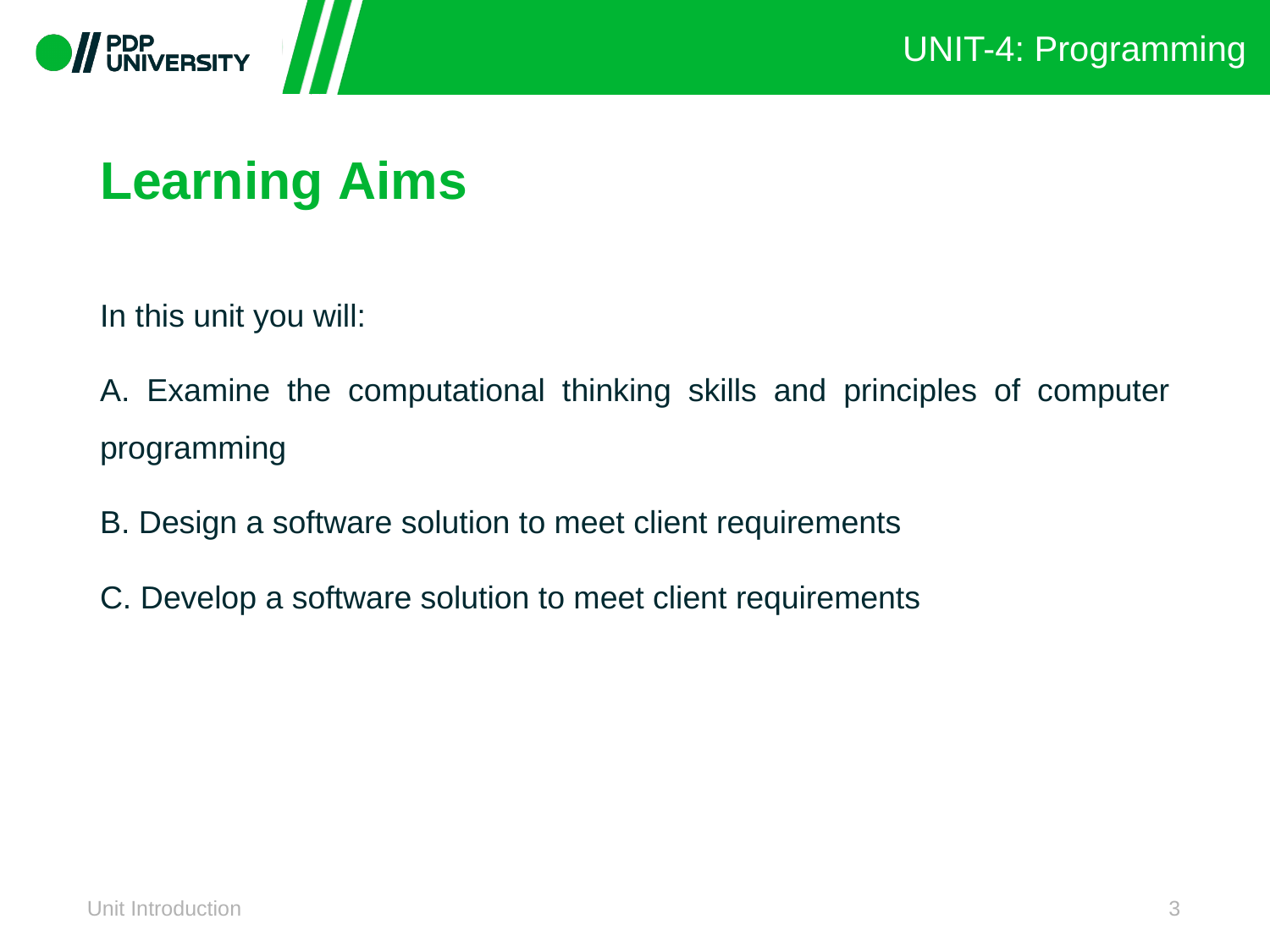

# Learning Aims
In this unit you will:
A. Examine the computational thinking skills and principles of computer programming
B. Design a software solution to meet client requirements
C. Develop a software solution to meet client requirements
Unit Introduction
3